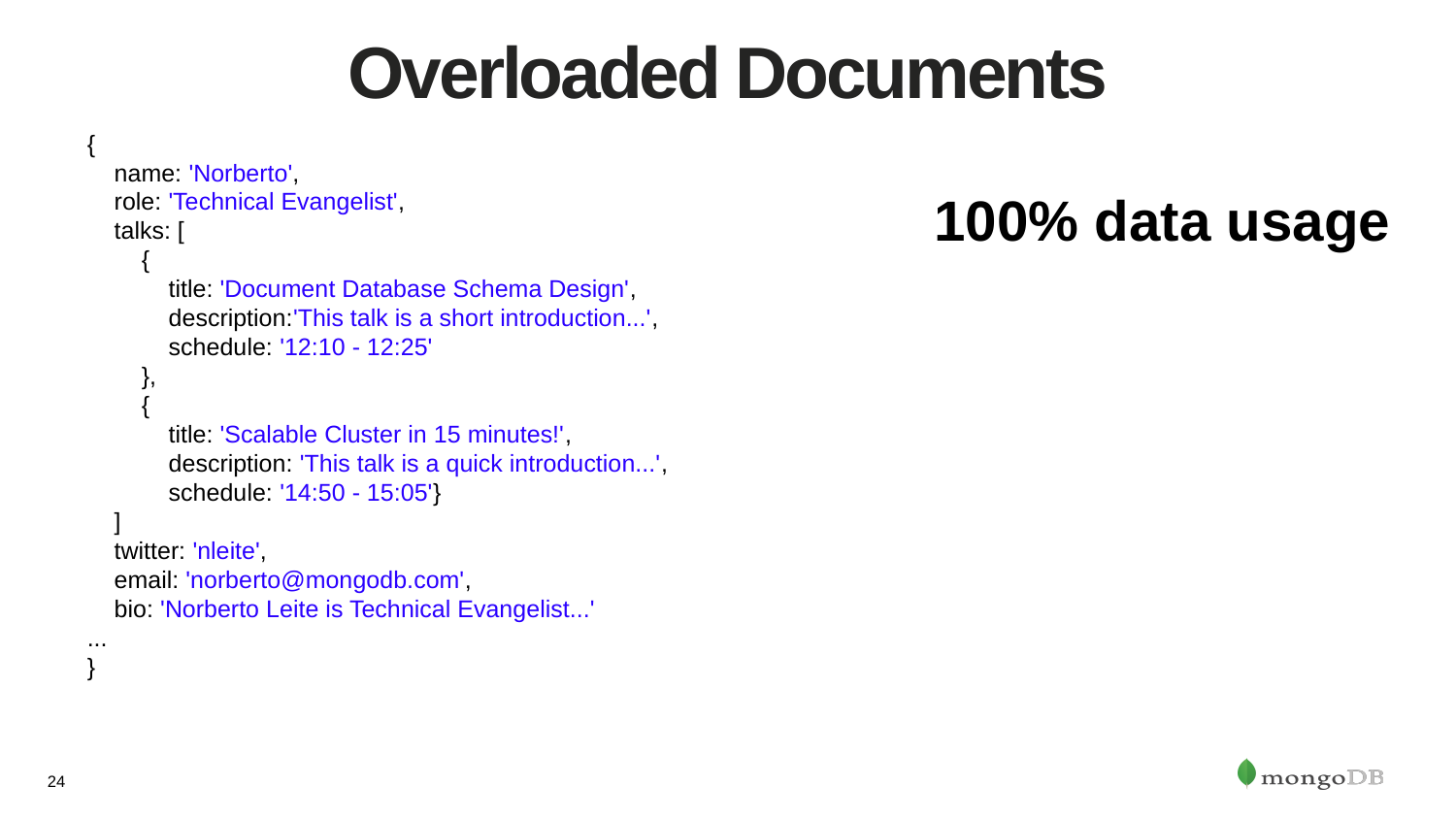

# Overloaded Documents
{
    name: 'Norberto',
    role: 'Technical Evangelist',
    talks: [
        {
            title: 'Document Database Schema Design',
            description:'This talk is a short introduction...',
            schedule: '12:10 - 12:25'
        },
        {
            title: 'Scalable Cluster in 15 minutes!',
            description: 'This talk is a quick introduction...',
            schedule: '14:50 - 15:05'}
    ]
    twitter: 'nleite',
    email: 'norberto@mongodb.com',
    bio: 'Norberto Leite is Technical Evangelist...'
...
}
100% data usage